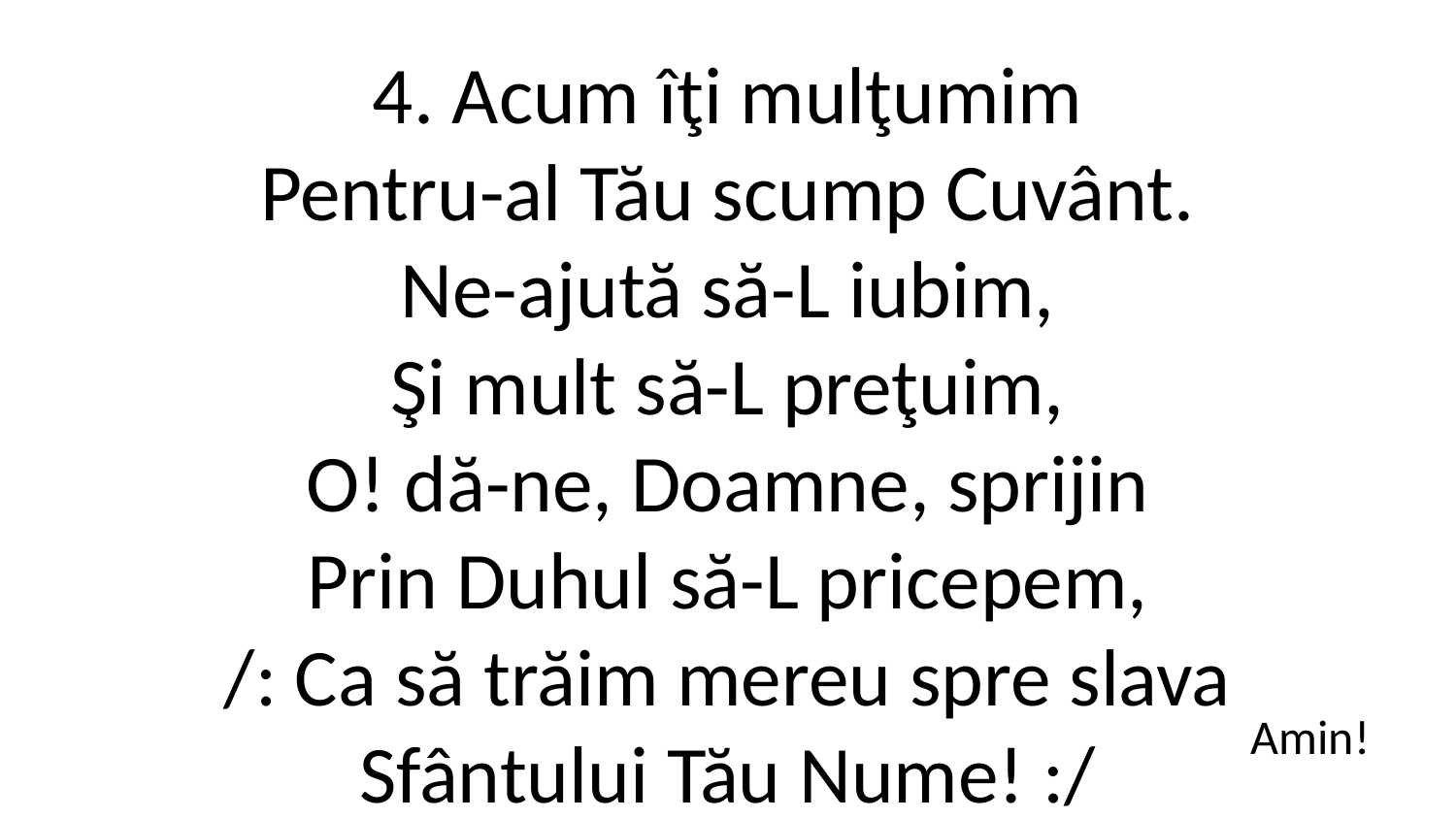

4. Acum îţi mulţumim
Pentru-al Tău scump Cuvânt.
Ne-ajută să-L iubim,
Şi mult să-L preţuim,
O! dă-ne, Doamne, sprijin
Prin Duhul să-L pricepem,
/: Ca să trăim mereu spre slava
Sfântului Tău Nume! :/

Amin!